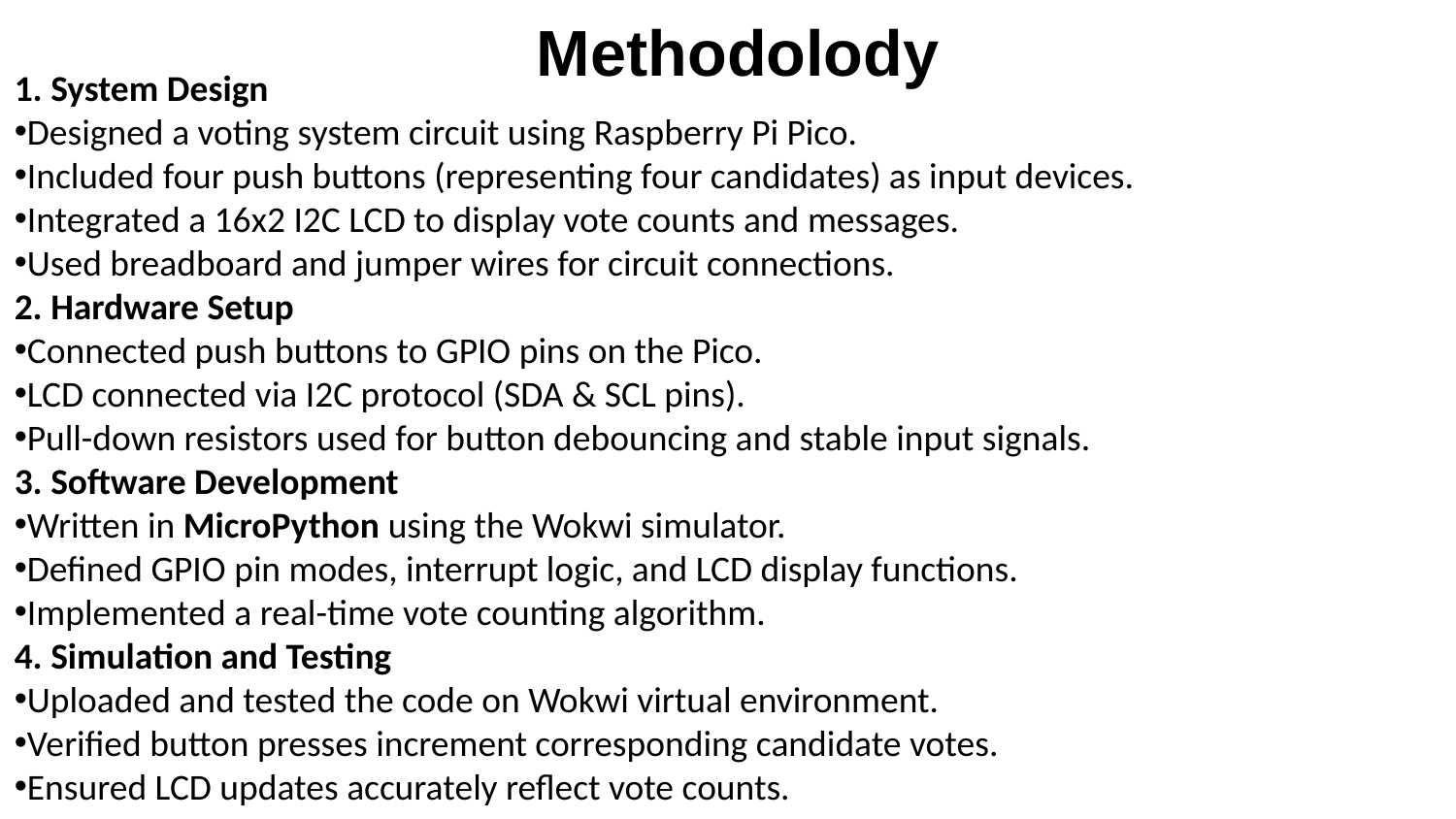

Methodolody
1. System Design
Designed a voting system circuit using Raspberry Pi Pico.
Included four push buttons (representing four candidates) as input devices.
Integrated a 16x2 I2C LCD to display vote counts and messages.
Used breadboard and jumper wires for circuit connections.
2. Hardware Setup
Connected push buttons to GPIO pins on the Pico.
LCD connected via I2C protocol (SDA & SCL pins).
Pull-down resistors used for button debouncing and stable input signals.
3. Software Development
Written in MicroPython using the Wokwi simulator.
Defined GPIO pin modes, interrupt logic, and LCD display functions.
Implemented a real-time vote counting algorithm.
4. Simulation and Testing
Uploaded and tested the code on Wokwi virtual environment.
Verified button presses increment corresponding candidate votes.
Ensured LCD updates accurately reflect vote counts.